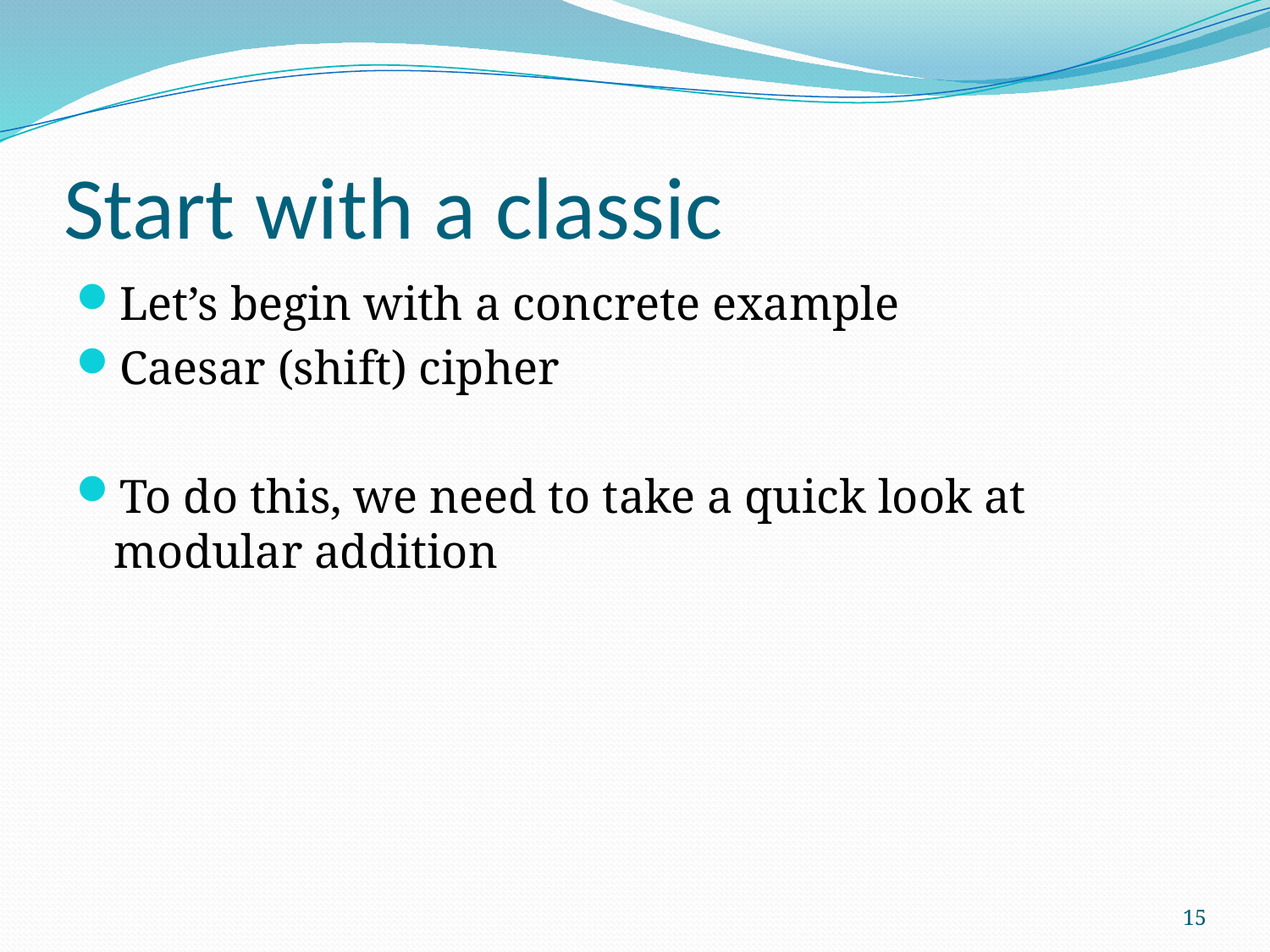

# Start with a classic
Let’s begin with a concrete example
Caesar (shift) cipher

To do this, we need to take a quick look at modular addition
15